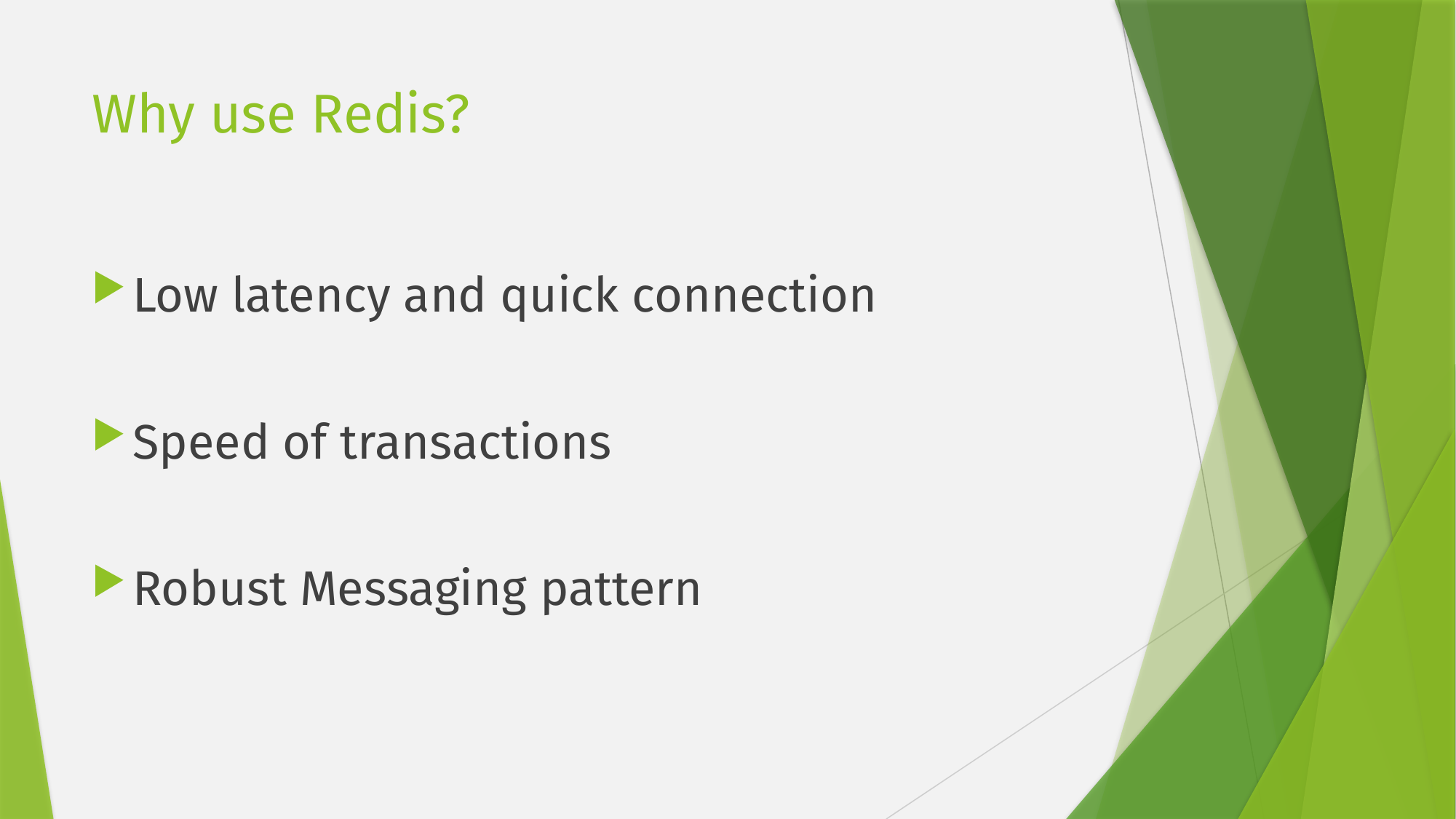

# Why use Redis?
Low latency and quick connection

Speed of transactions

Robust Messaging pattern